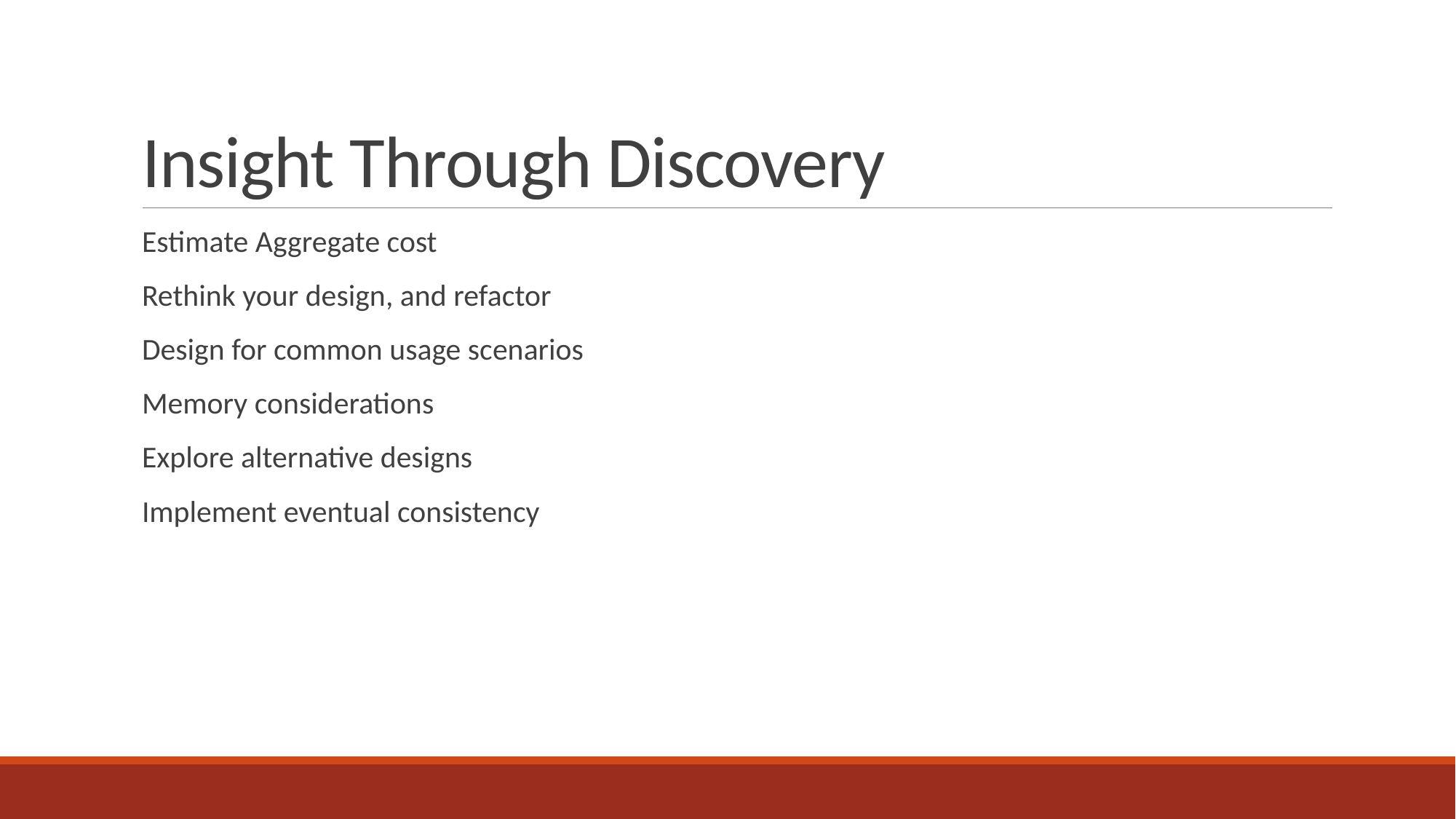

# Insight Through Discovery
Estimate Aggregate cost
Rethink your design, and refactor
Design for common usage scenarios
Memory considerations
Explore alternative designs
Implement eventual consistency